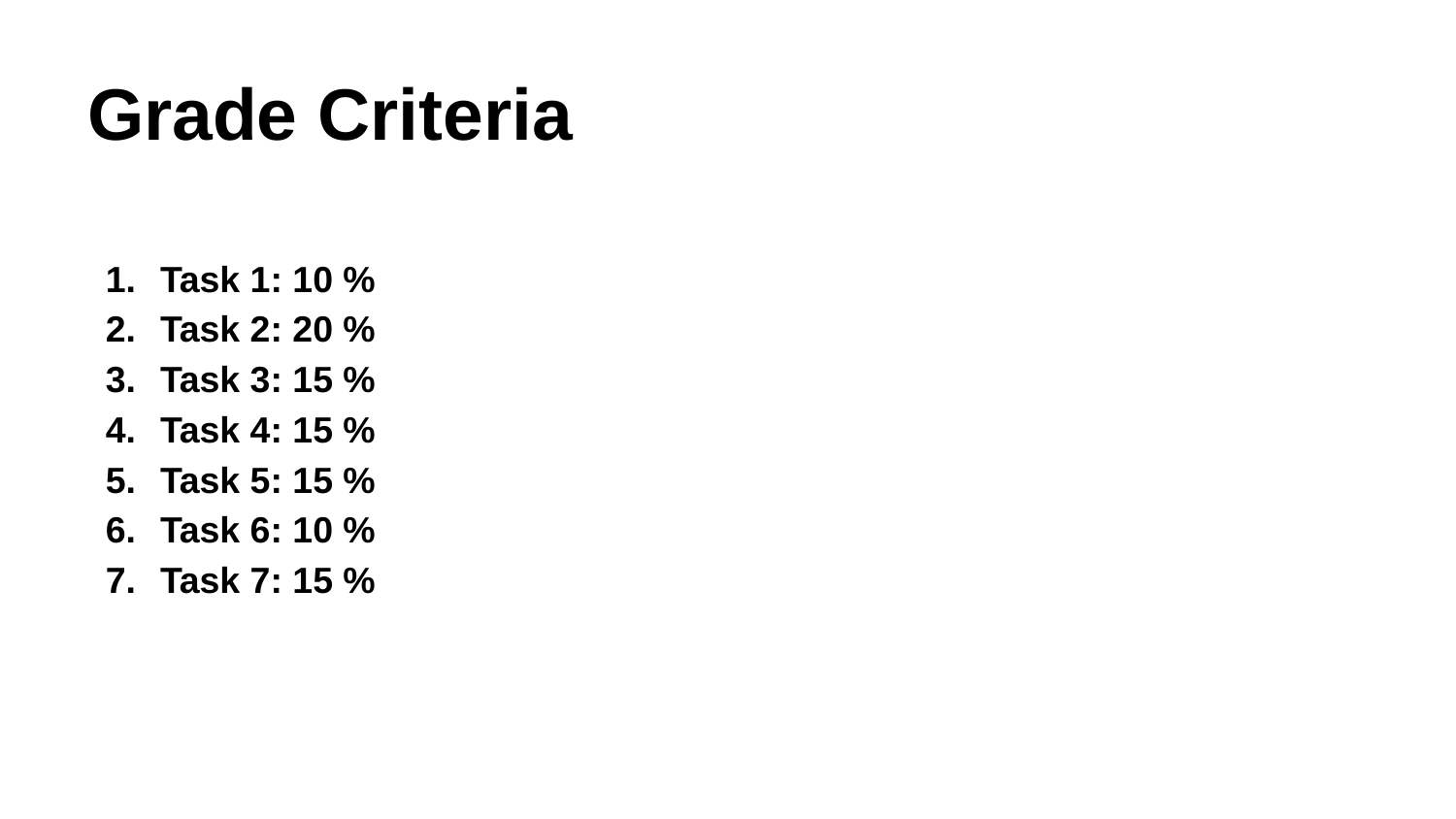

# Grade Criteria

Task 1: 10 %
Task 2: 20 %
Task 3: 15 %
Task 4: 15 %
Task 5: 15 %
Task 6: 10 %
Task 7: 15 %